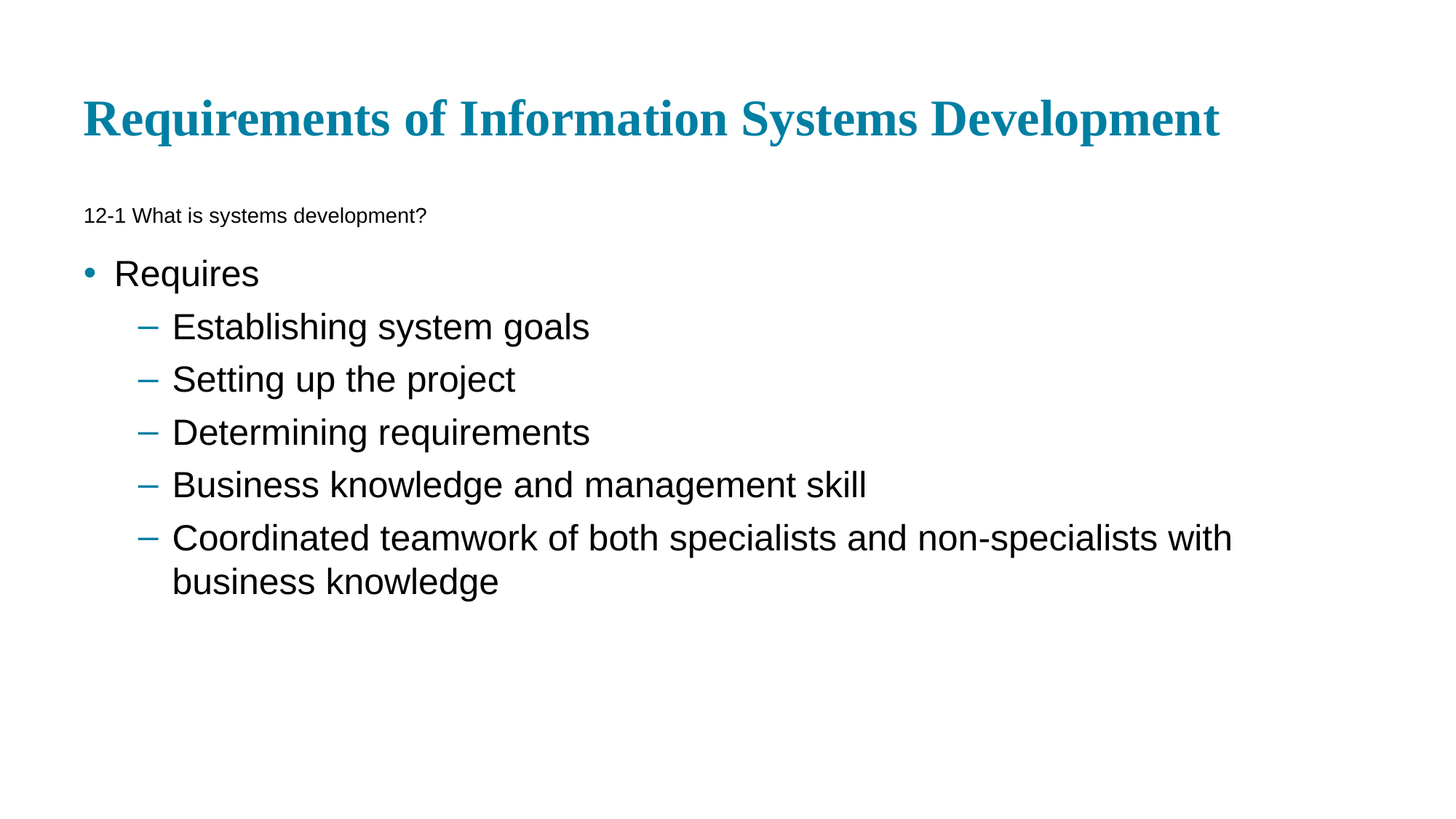

# Requirements of Information Systems Development
12-1 What is systems development?
Requires
Establishing system goals
Setting up the project
Determining requirements
Business knowledge and management skill
Coordinated teamwork of both specialists and non-specialists with business knowledge